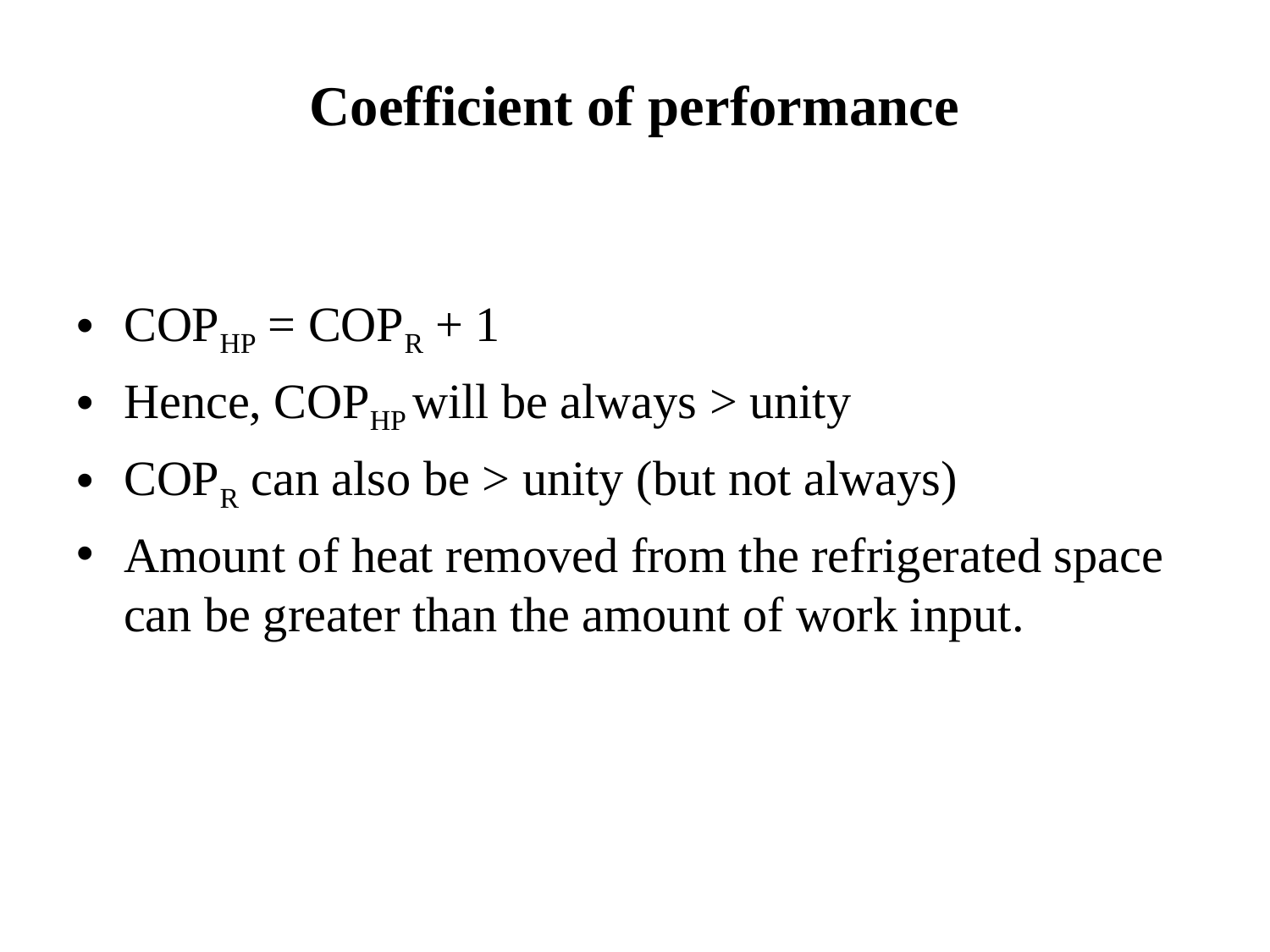

Coefficient of performance
COPHP = COPR + 1
Hence, COPHP will be always > unity
COPR can also be > unity (but not always)
Amount of heat removed from the refrigerated space can be greater than the amount of work input.